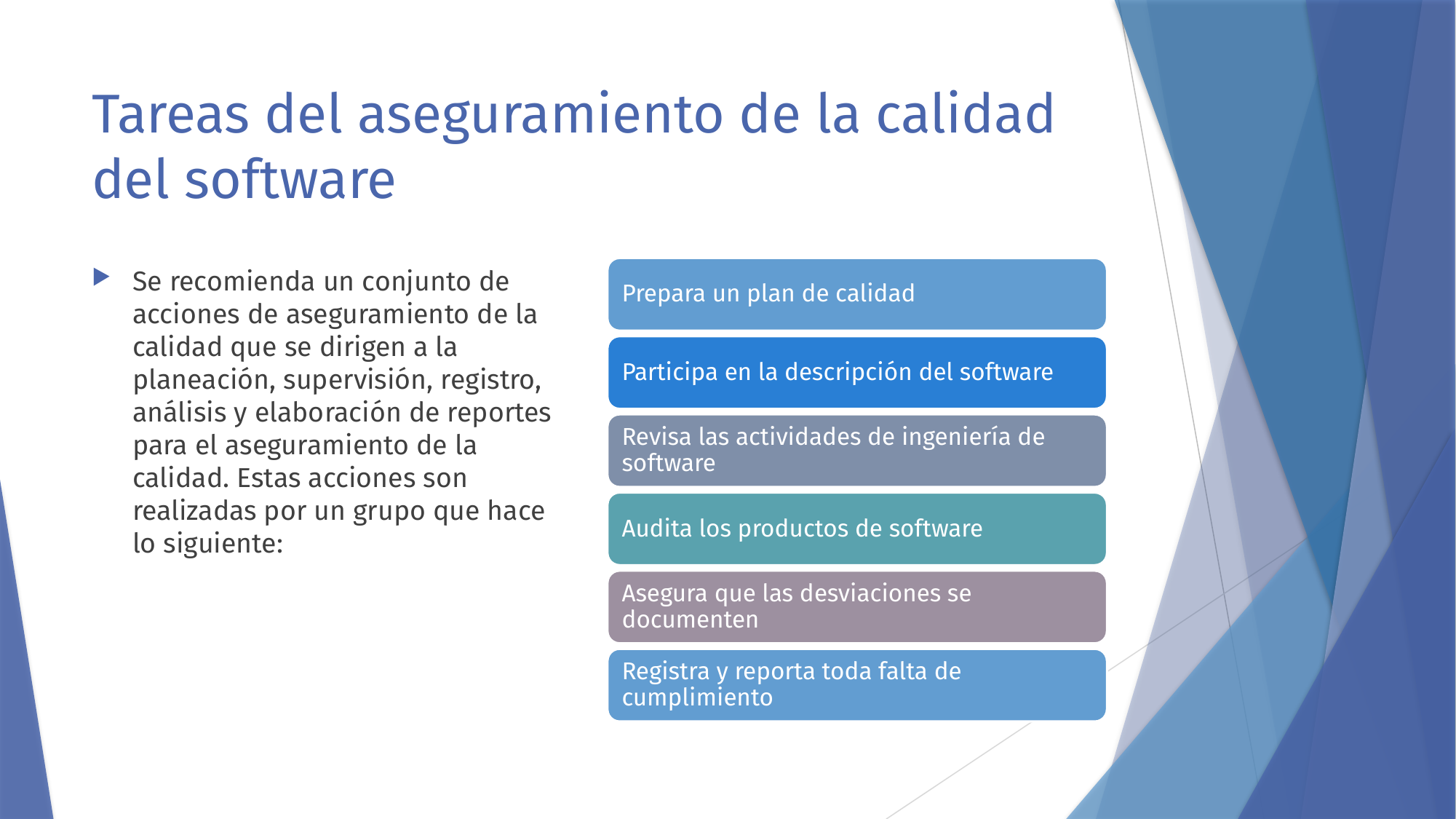

# Tareas del aseguramiento de la calidad del software
Prepara un plan de calidad
Participa en la descripción del software
Revisa las actividades de ingeniería de software
Audita los productos de software
Asegura que las desviaciones se documenten
Registra y reporta toda falta de cumplimiento
Se recomienda un conjunto de acciones de aseguramiento de la calidad que se dirigen a la planeación, supervisión, registro, análisis y elaboración de reportes para el aseguramiento de la calidad. Estas acciones son realizadas por un grupo que hace lo siguiente: